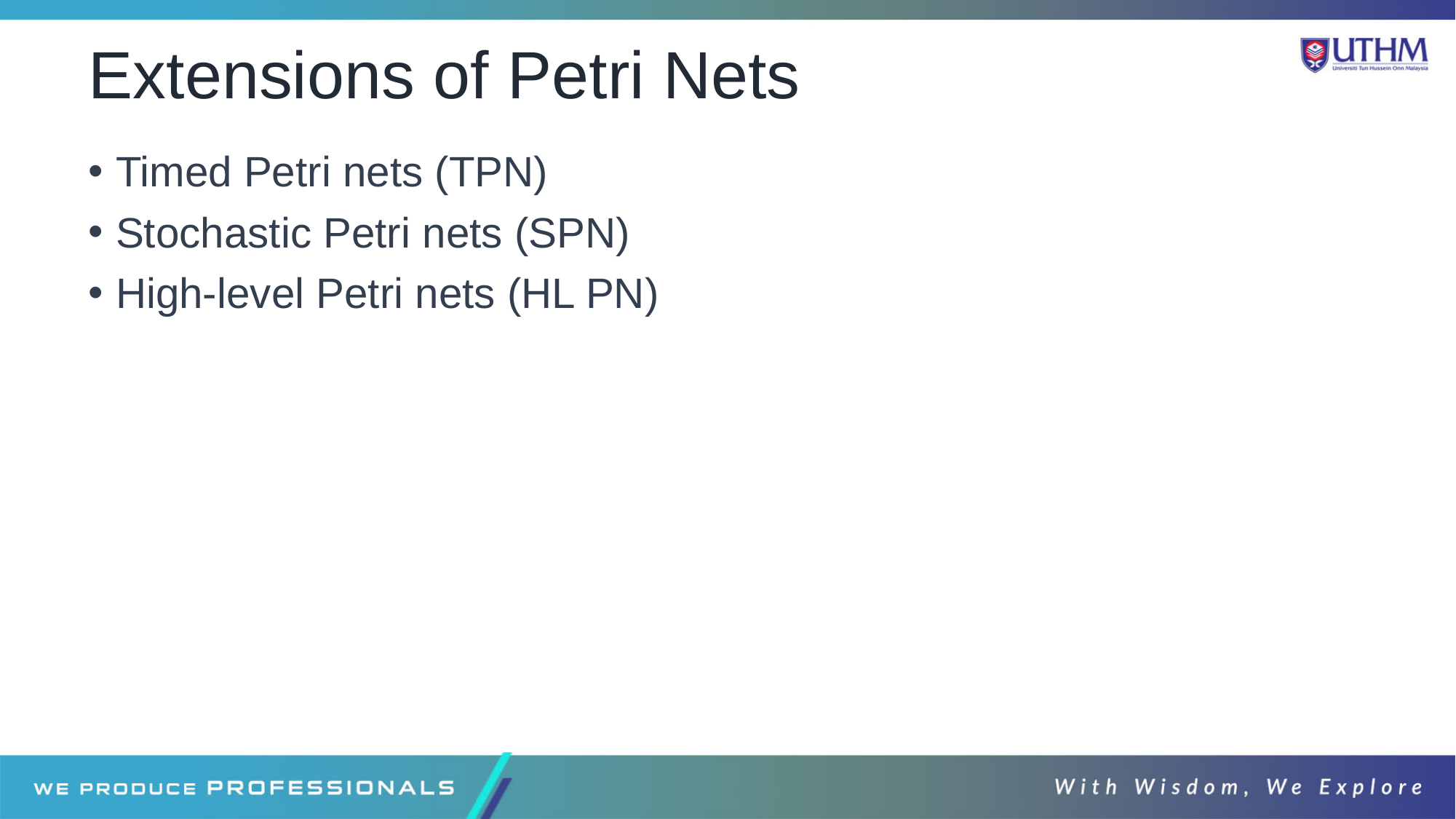

# Extensions of Petri Nets
Timed Petri nets (TPN)
Stochastic Petri nets (SPN)
High-level Petri nets (HL PN)